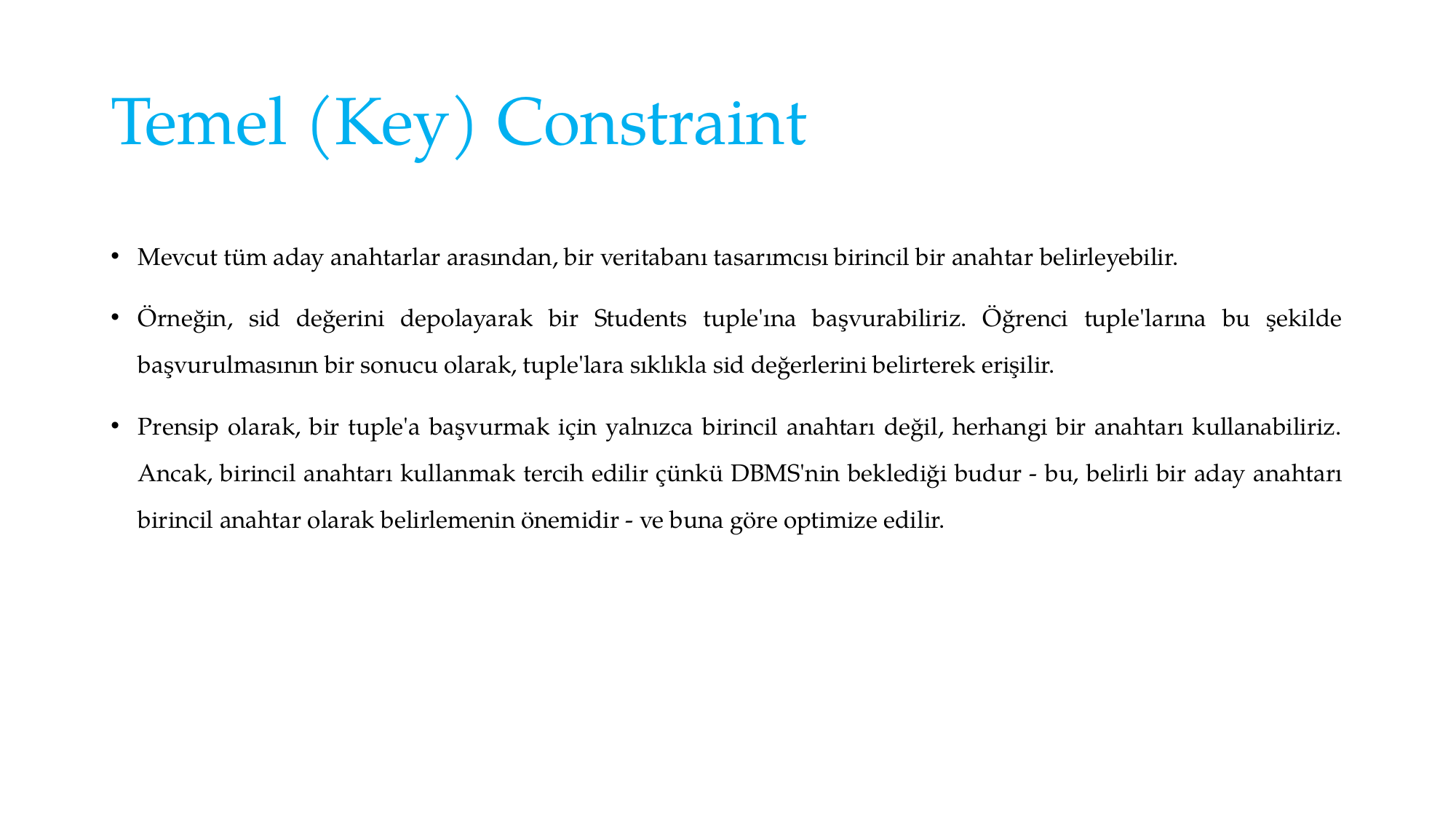

# Temel (Key) Constraint
Mevcut tüm aday anahtarlar arasından, bir veritabanı tasarımcısı birincil bir anahtar belirleyebilir.
Örneğin, sid değerini depolayarak bir Students tuple'ına başvurabiliriz. Öğrenci tuple'larına bu şekilde başvurulmasının bir sonucu olarak, tuple'lara sıklıkla sid değerlerini belirterek erişilir.
Prensip olarak, bir tuple'a başvurmak için yalnızca birincil anahtarı değil, herhangi bir anahtarı kullanabiliriz. Ancak, birincil anahtarı kullanmak tercih edilir çünkü DBMS'nin beklediği budur - bu, belirli bir aday anahtarı birincil anahtar olarak belirlemenin önemidir - ve buna göre optimize edilir.